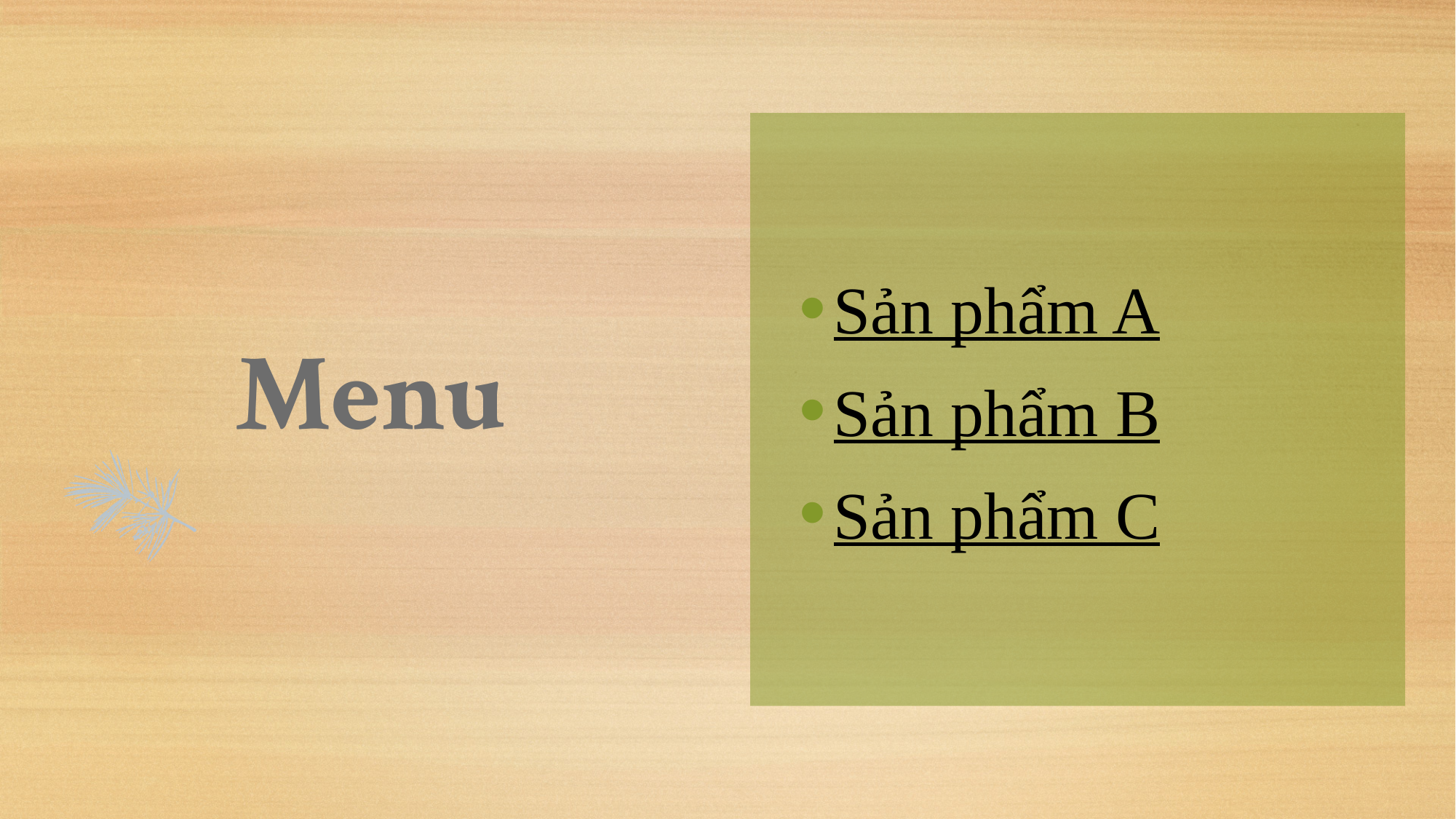

Sản phẩm A
Sản phẩm B
Sản phẩm C
# Menu